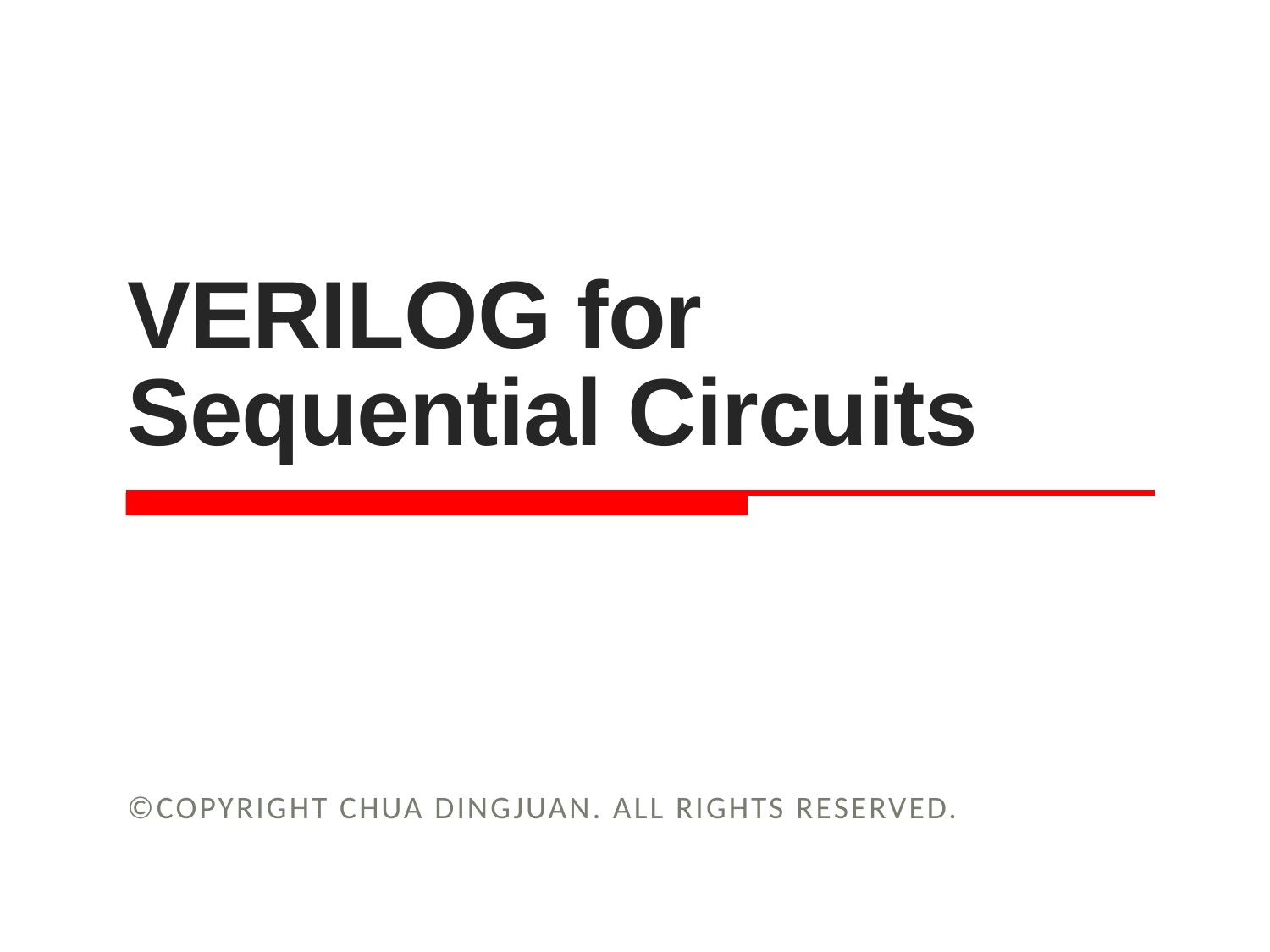

# VERILOG for Sequential Circuits
©Copyright CHUA DINGJUAN. All rights reserved.